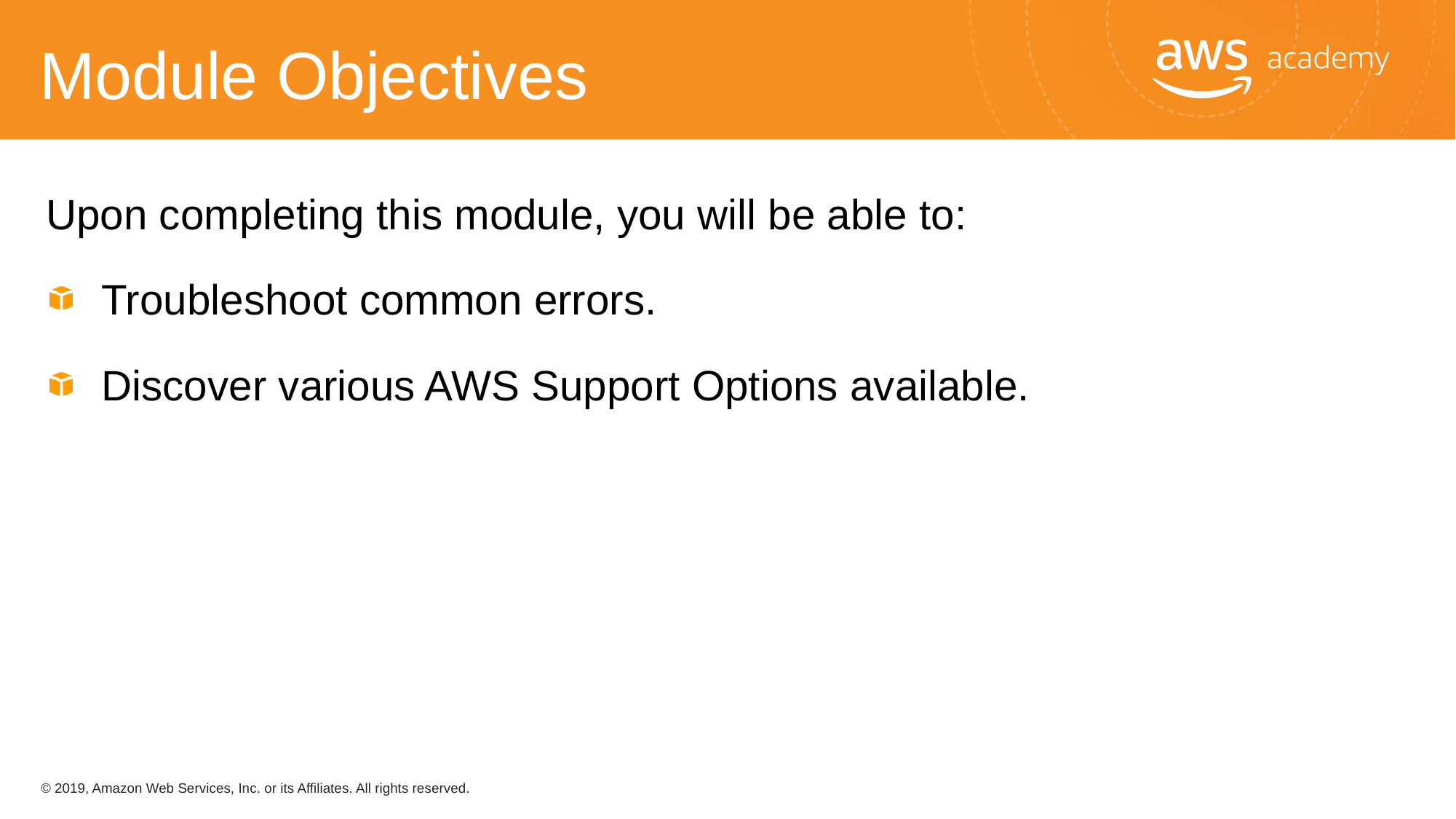

# Module Objectives
Upon completing this module, you will be able to:
Troubleshoot common errors.
Discover various AWS Support Options available.